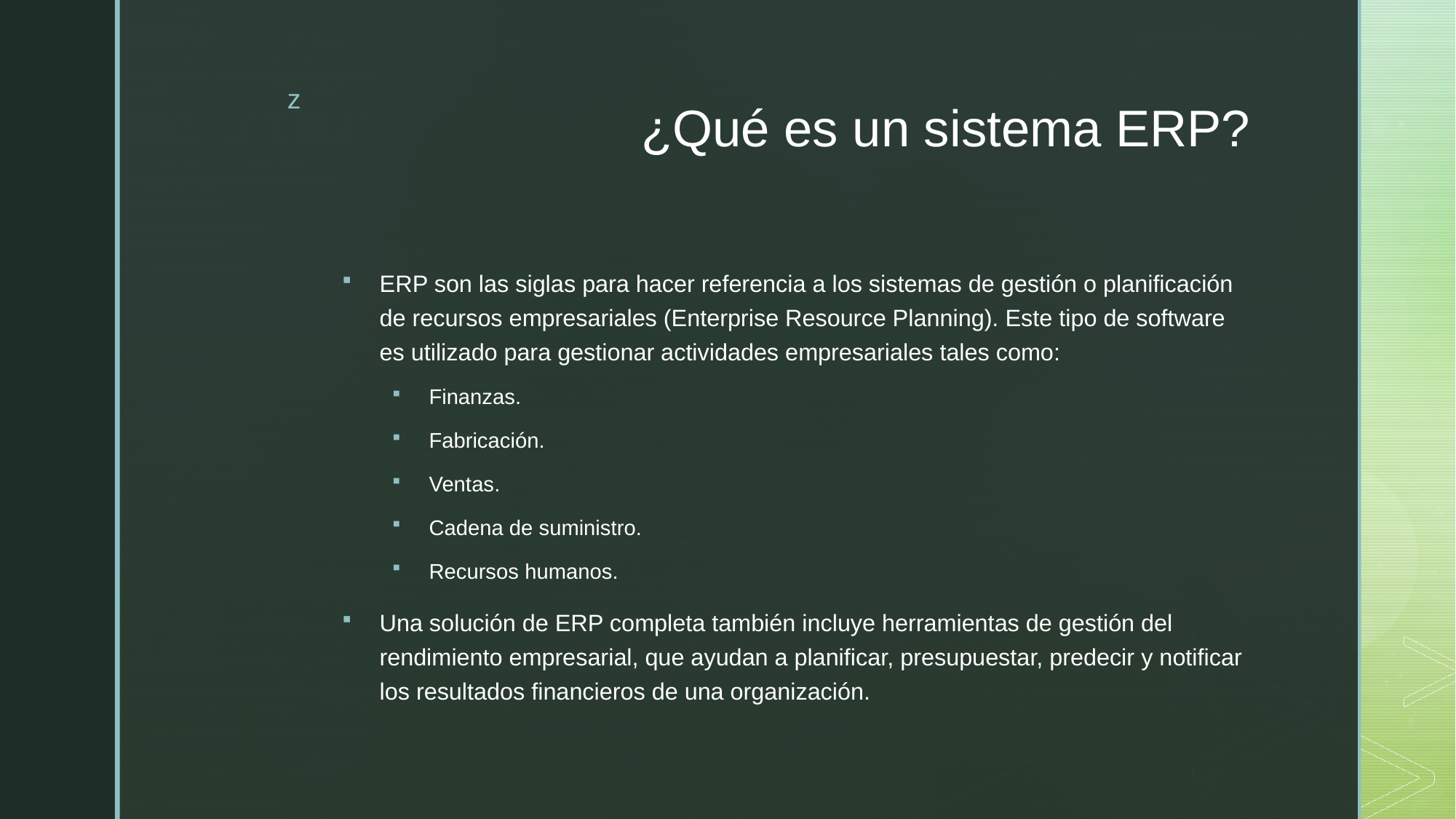

# ¿Qué es un sistema ERP?
ERP son las siglas para hacer referencia a los sistemas de gestión o planificación de recursos empresariales (Enterprise Resource Planning). Este tipo de software es utilizado para gestionar actividades empresariales tales como:
Finanzas.
Fabricación.
Ventas.
Cadena de suministro.
Recursos humanos.
Una solución de ERP completa también incluye herramientas de gestión del rendimiento empresarial, que ayudan a planificar, presupuestar, predecir y notificar los resultados financieros de una organización.